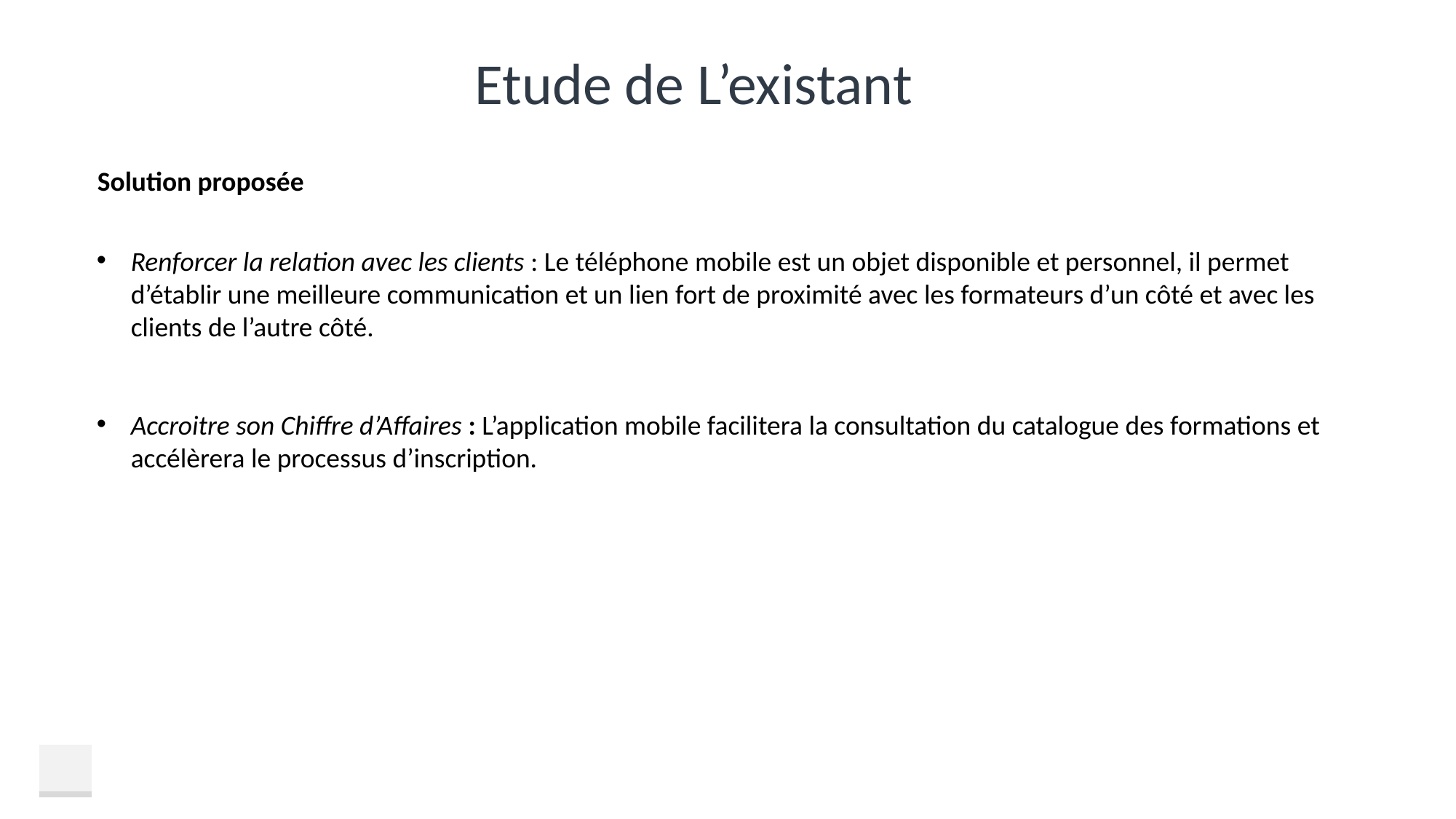

# Etude de L’existant
Solution proposée
Renforcer la relation avec les clients : Le téléphone mobile est un objet disponible et personnel, il permet d’établir une meilleure communication et un lien fort de proximité avec les formateurs d’un côté et avec les clients de l’autre côté.

Accroitre son Chiffre d’Affaires : L’application mobile facilitera la consultation du catalogue des formations et accélèrera le processus d’inscription.